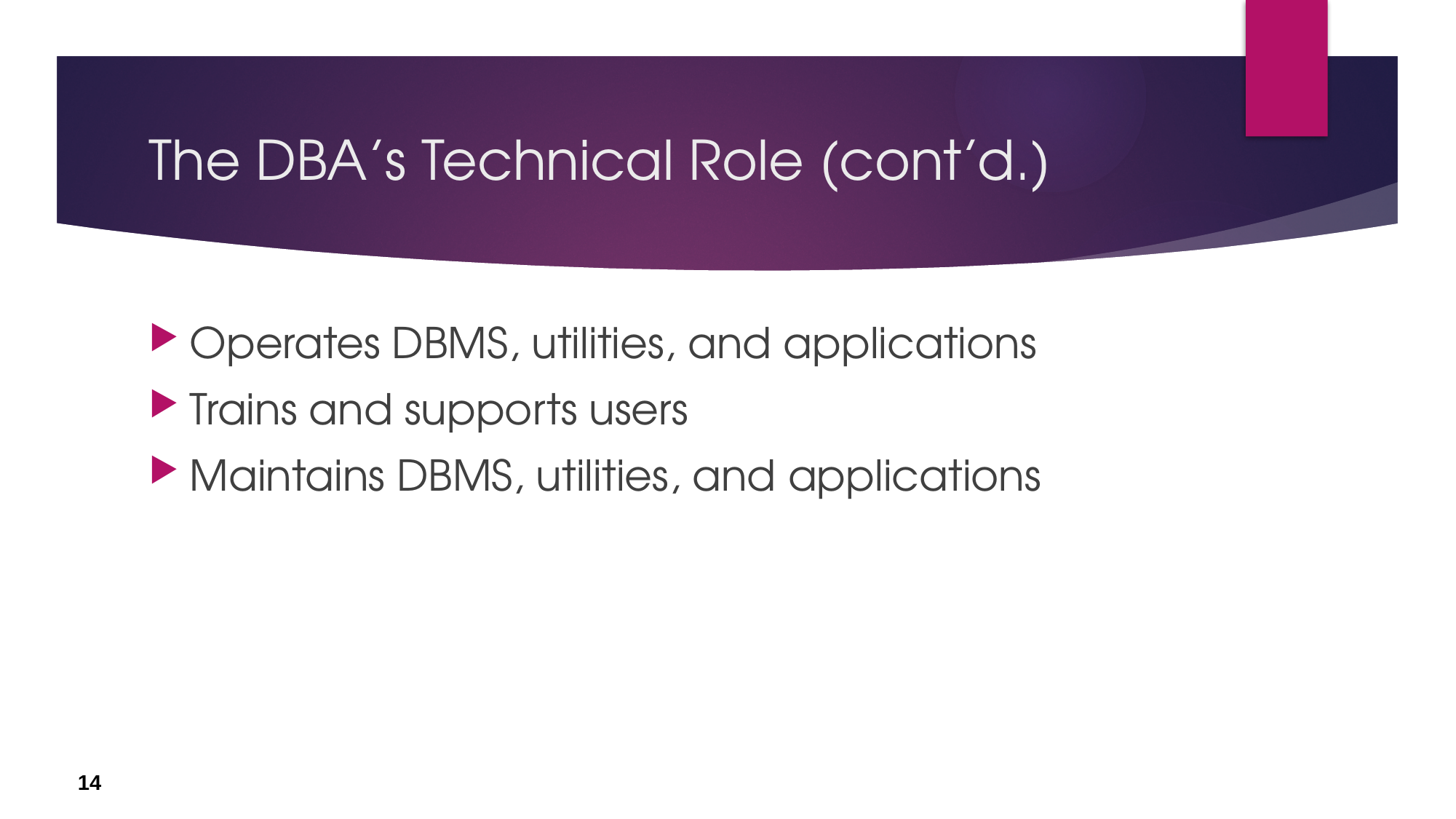

# The DBA’s Technical Role (cont’d.)
Operates DBMS, utilities, and applications
Trains and supports users
Maintains DBMS, utilities, and applications

14